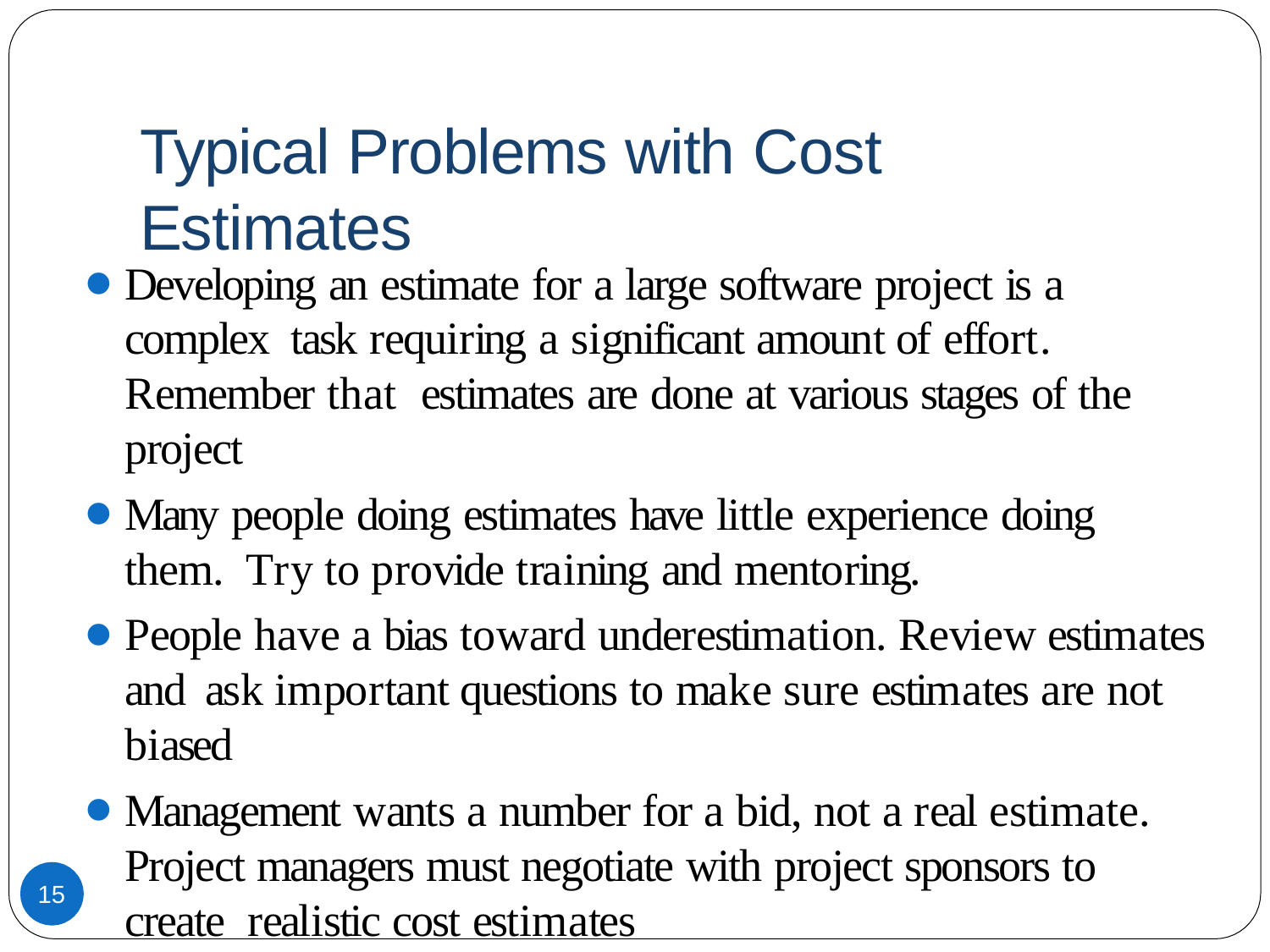

# Typical Problems with Cost Estimates
Developing an estimate for a large software project is a complex  task requiring a significant amount of effort.	Remember that  estimates are done at various stages of the project
Many people doing estimates have little experience doing them.  Try to provide training and mentoring.
People have a bias toward underestimation.	Review estimates and  ask important questions to make sure estimates are not biased
Management wants a number for a bid, not a real estimate.  Project managers must negotiate with project sponsors to create  realistic cost estimates

15